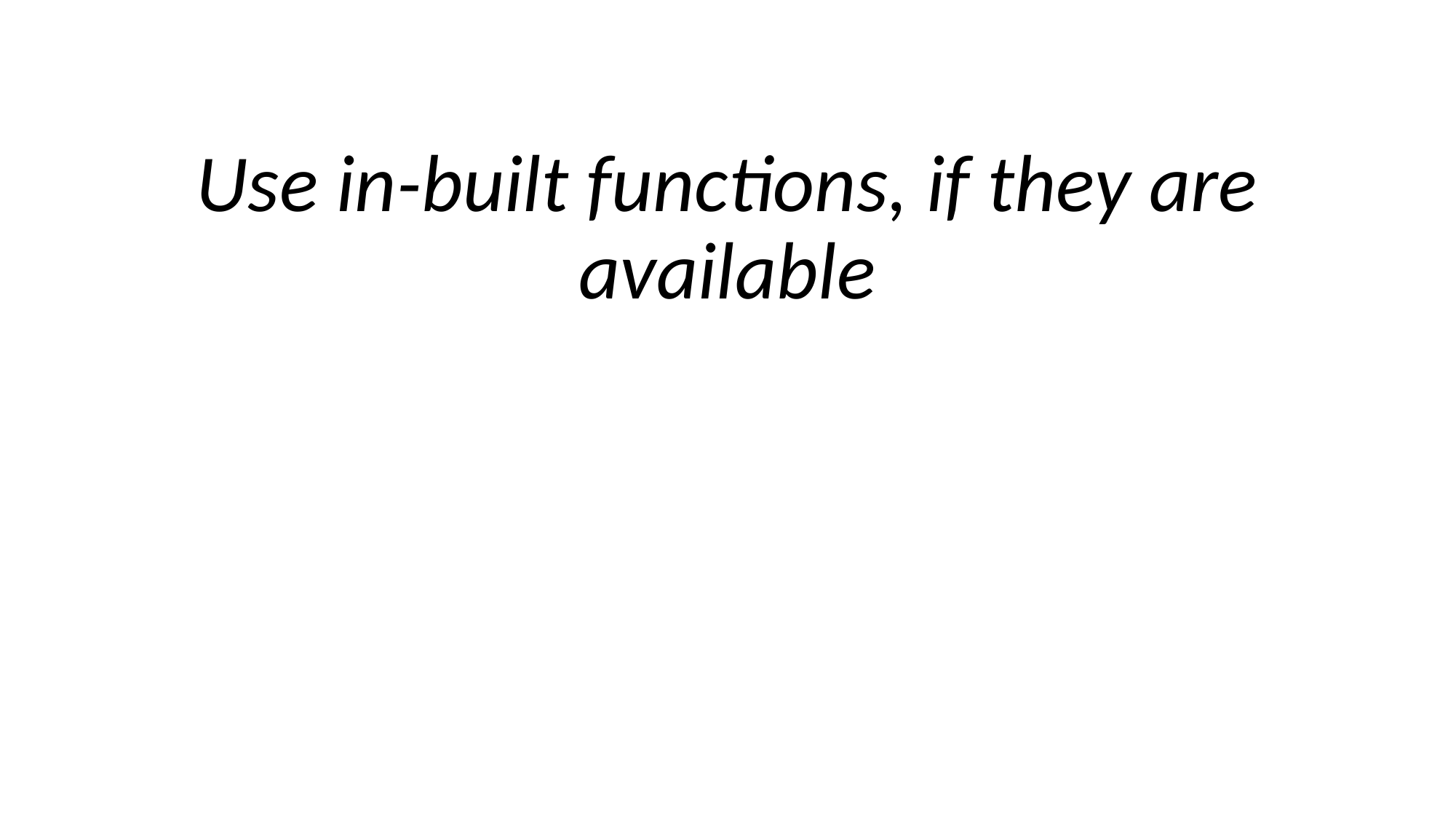

# Use in-built functions, if they are available